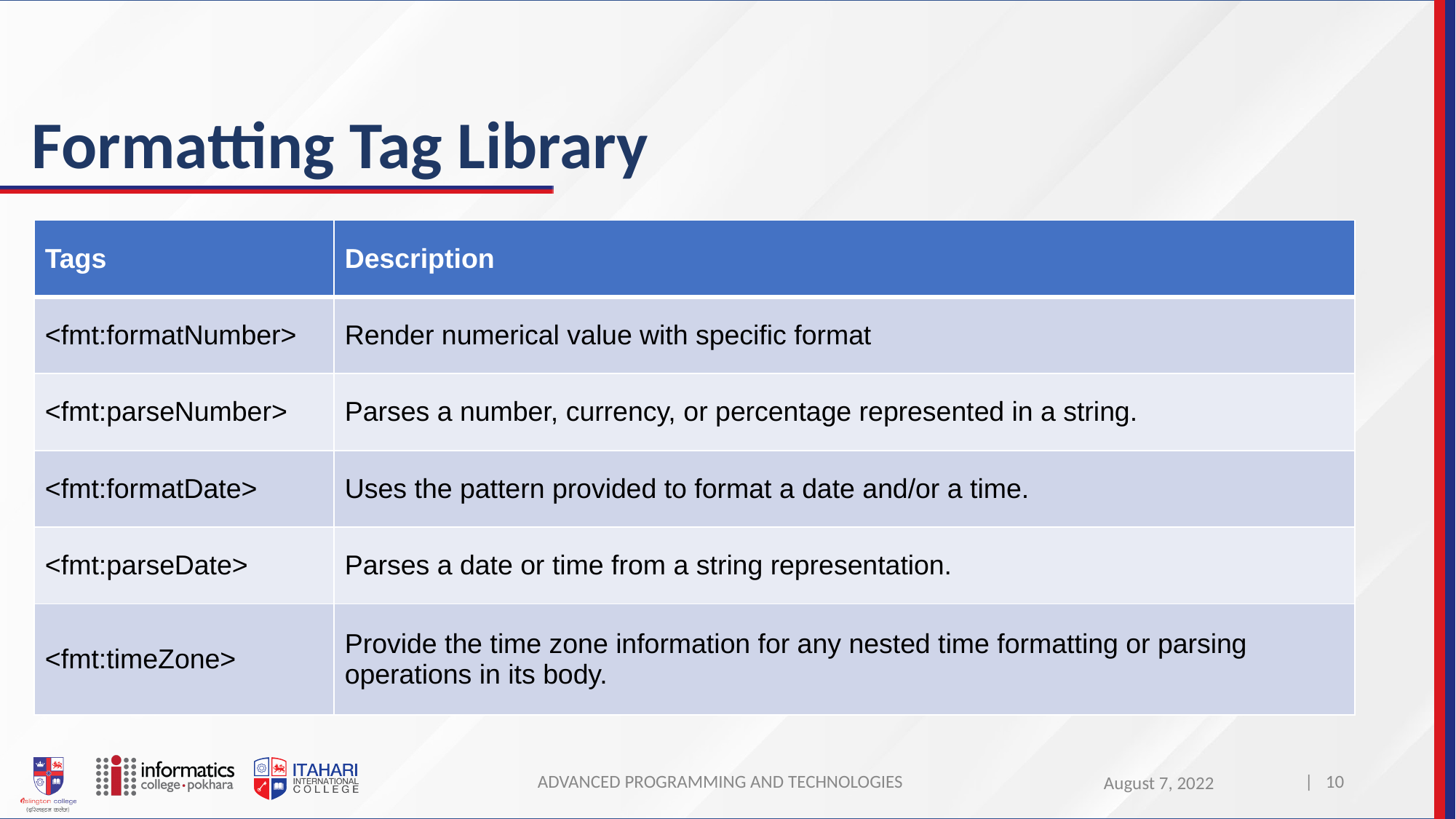

# Formatting Tag Library
| Tags | Description |
| --- | --- |
| <fmt:formatNumber> | Render numerical value with specific format |
| <fmt:parseNumber> | Parses a number, currency, or percentage represented in a string. |
| <fmt:formatDate> | Uses the pattern provided to format a date and/or a time. |
| <fmt:parseDate> | Parses a date or time from a string representation. |
| <fmt:timeZone> | Provide the time zone information for any nested time formatting or parsing operations in its body. |
ADVANCED PROGRAMMING AND TECHNOLOGIES
|   10
August 7, 2022